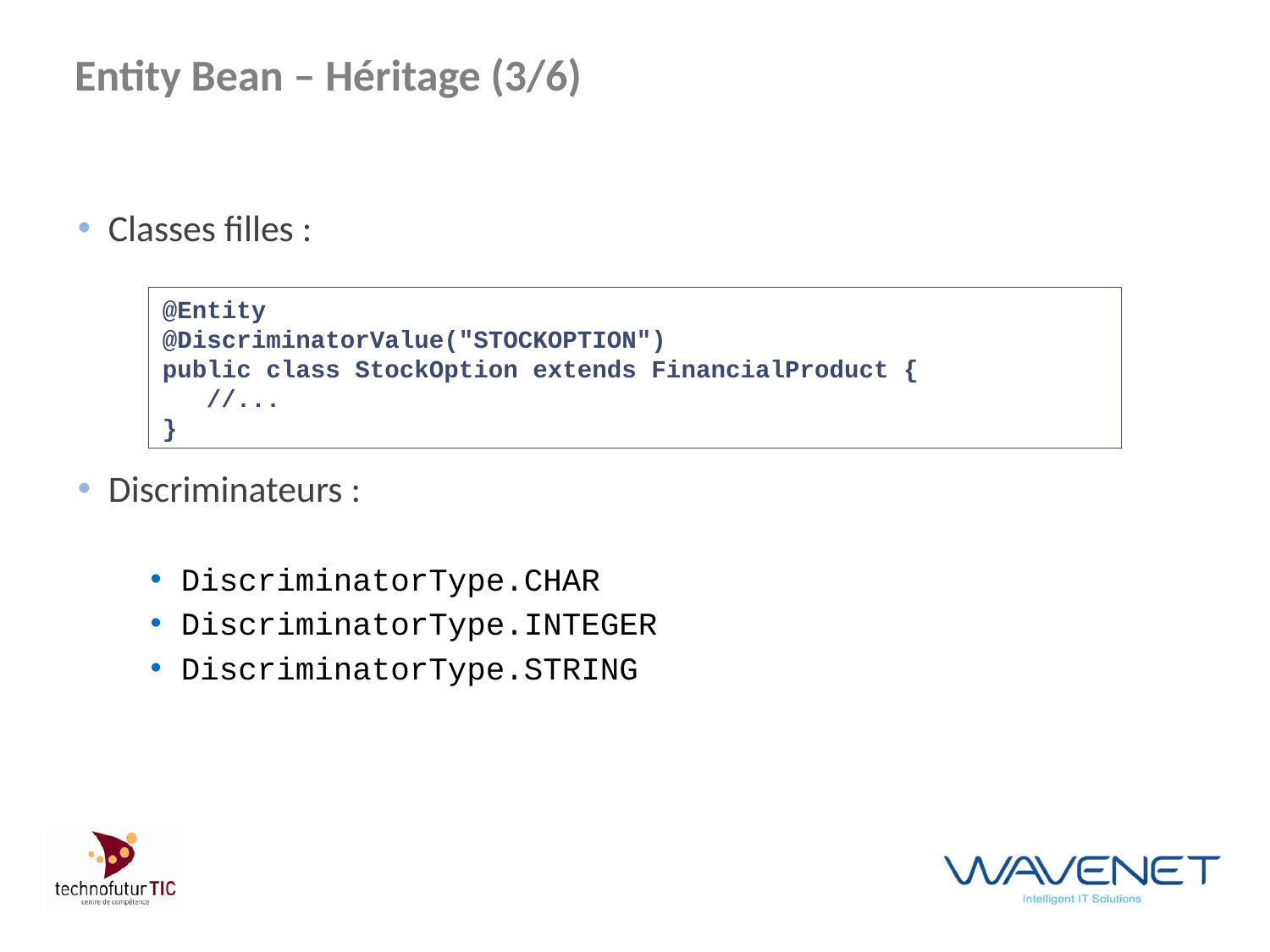

# Entity Bean – Héritage (3/6)
Classes filles :

Discriminateurs :

DiscriminatorType.CHAR
DiscriminatorType.INTEGER
DiscriminatorType.STRING

@Entity
@DiscriminatorValue("STOCKOPTION")
public class StockOption extends FinancialProduct {
	//...
}